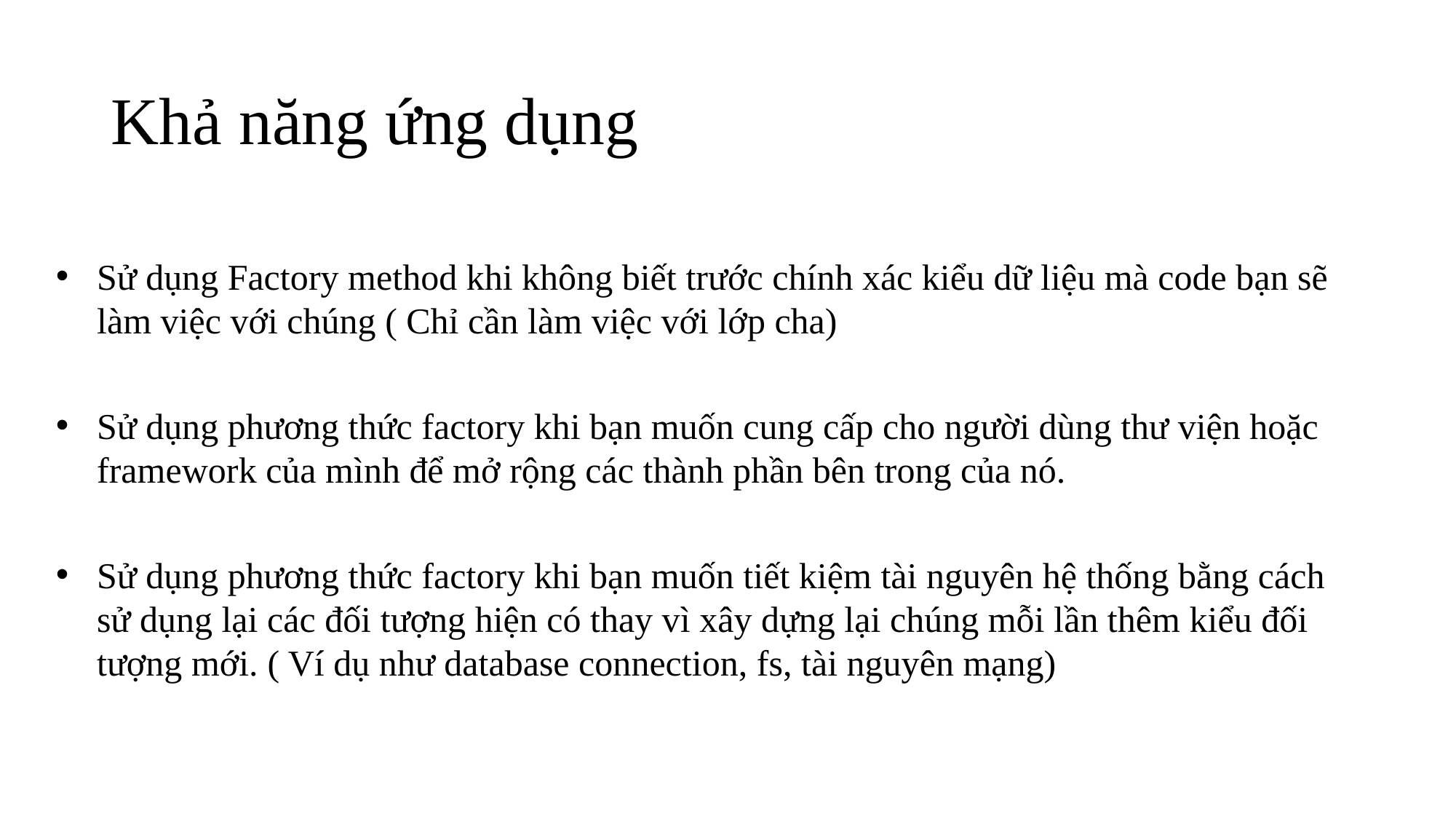

# Khả năng ứng dụng
Sử dụng Factory method khi không biết trước chính xác kiểu dữ liệu mà code bạn sẽ làm việc với chúng ( Chỉ cần làm việc với lớp cha)

Sử dụng phương thức factory khi bạn muốn cung cấp cho người dùng thư viện hoặc framework của mình để mở rộng các thành phần bên trong của nó.

Sử dụng phương thức factory khi bạn muốn tiết kiệm tài nguyên hệ thống bằng cách sử dụng lại các đối tượng hiện có thay vì xây dựng lại chúng mỗi lần thêm kiểu đối tượng mới. ( Ví dụ như database connection, fs, tài nguyên mạng)